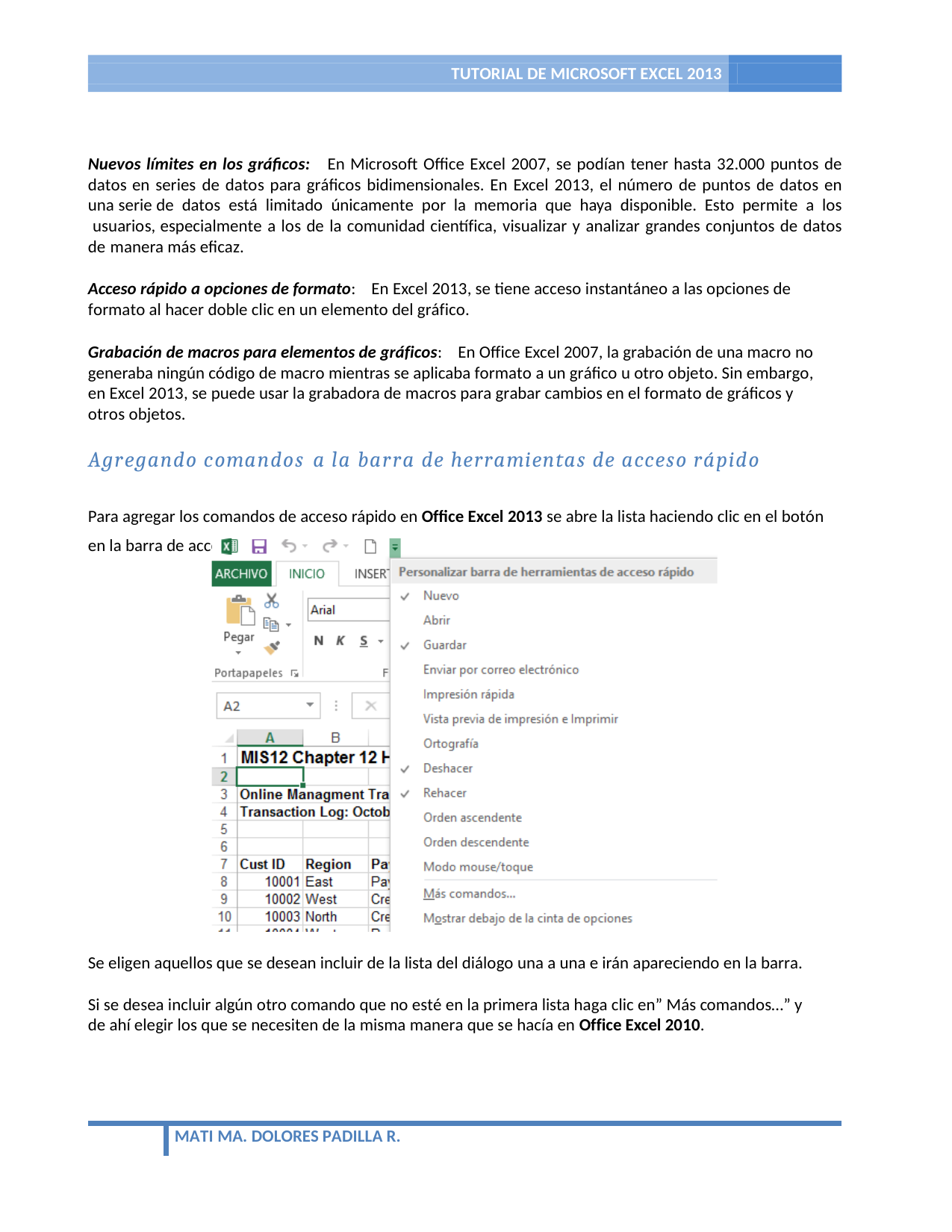

TUTORIAL DE MICROSOFT EXCEL 2013	7

Nuevos límites en los gráficos:   En Microsoft Office Excel 2007, se podían tener hasta 32.000 puntos de datos en series de datos para gráficos bidimensionales. En Excel 2013, el número de puntos de datos en una serie de  datos  está  limitado  únicamente  por  la  memoria  que  haya  disponible.  Esto  permite  a  los  usuarios, especialmente a los de la comunidad científica, visualizar y analizar grandes conjuntos de datos de manera más eficaz.

Acceso rápido a opciones de formato:    En Excel 2013, se tiene acceso instantáneo a las opciones de formato al hacer doble clic en un elemento del gráfico.

Grabación de macros para elementos de gráficos:    En Office Excel 2007, la grabación de una macro no generaba ningún código de macro mientras se aplicaba formato a un gráfico u otro objeto. Sin embargo, en Excel 2013, se puede usar la grabadora de macros para grabar cambios en el formato de gráficos y otros objetos.

Agregando comandos  a la barra de herramientas de acceso rápido

Para agregar los comandos de acceso rápido en Office Excel 2013 se abre la lista haciendo clic en el botón en la barra de acceso rápido.

Se eligen aquellos que se desean incluir de la lista del diálogo una a una e irán apareciendo en la barra.

Si se desea incluir algún otro comando que no esté en la primera lista haga clic en” Más comandos…” y de ahí elegir los que se necesiten de la misma manera que se hacía en Office Excel 2010.

MATI MA. DOLORES PADILLA R.